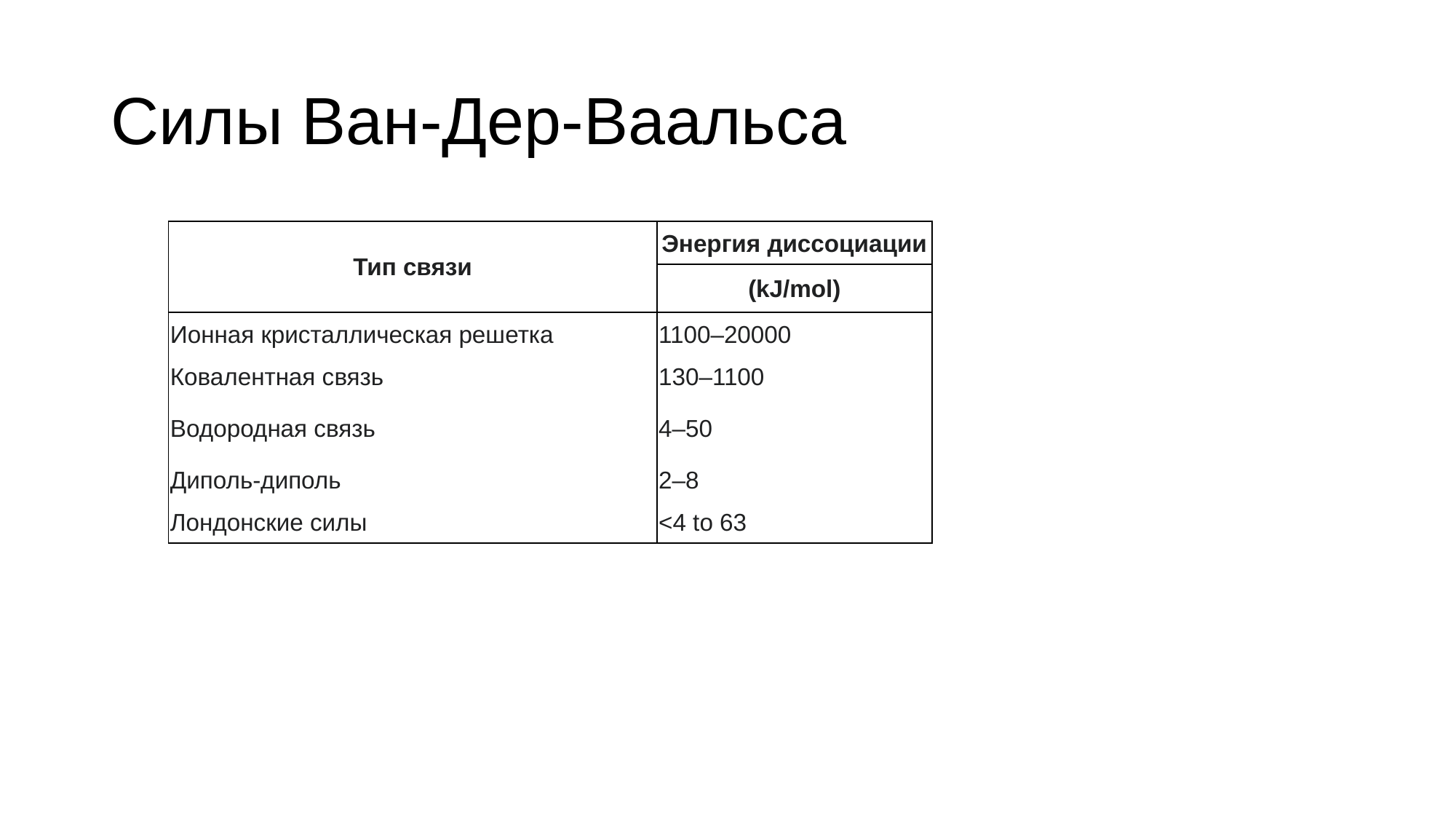

# Cилы Ван-Дер-Ваальса
| Тип связи | Энергия диссоциации |
| --- | --- |
|  | (kJ/mol) |
| Ионная кристаллическая решетка | 1100–20000 |
| Ковалентная связь | 130–1100 |
| Водородная связь | 4–50 |
| Диполь-диполь | 2–8 |
| Лондонские силы | <4 to 63 |